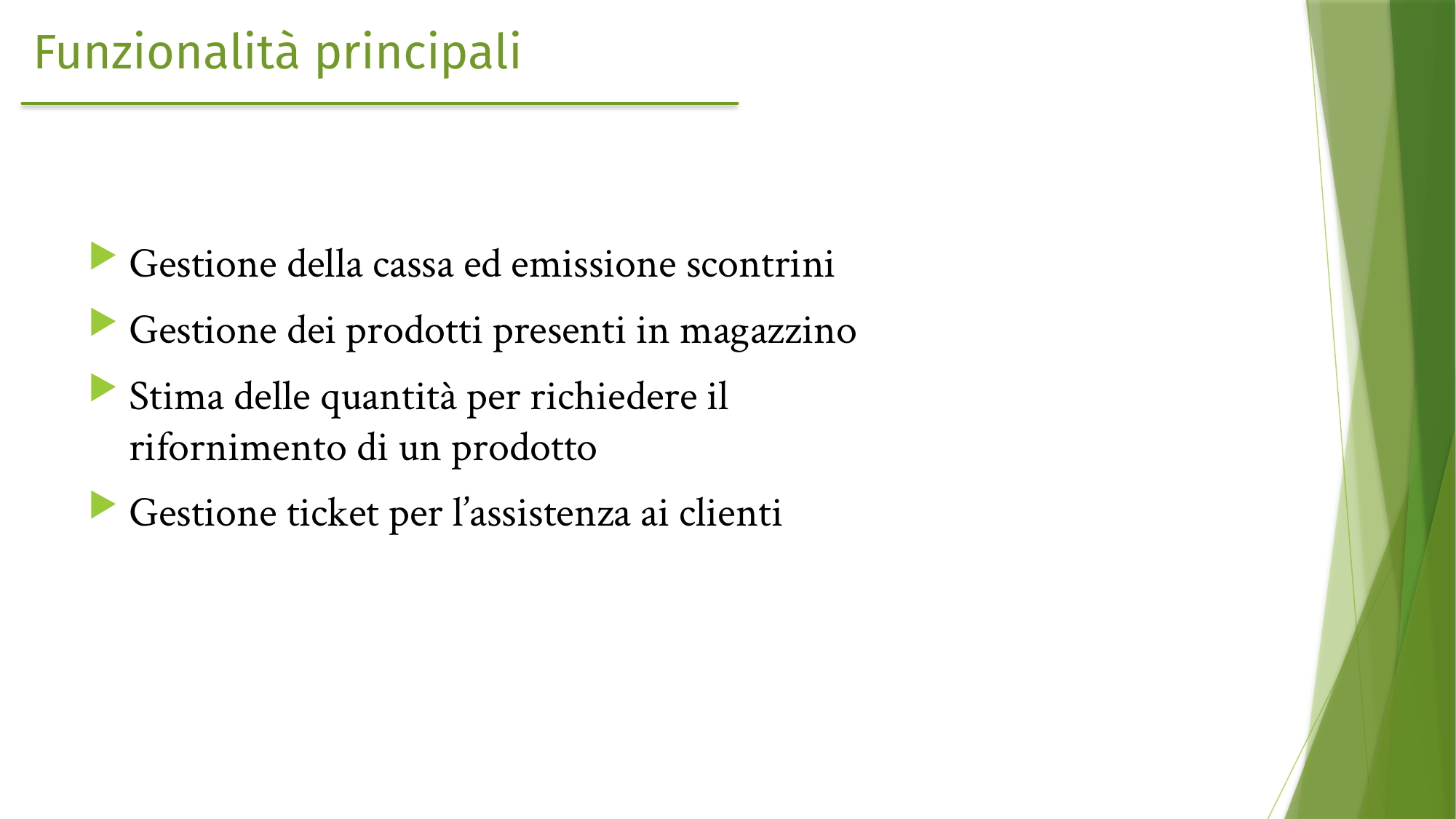

# Funzionalità principali

Gestione della cassa ed emissione scontrini
Gestione dei prodotti presenti in magazzino
Stima delle quantità per richiedere il rifornimento di un prodotto
Gestione ticket per l’assistenza ai clienti